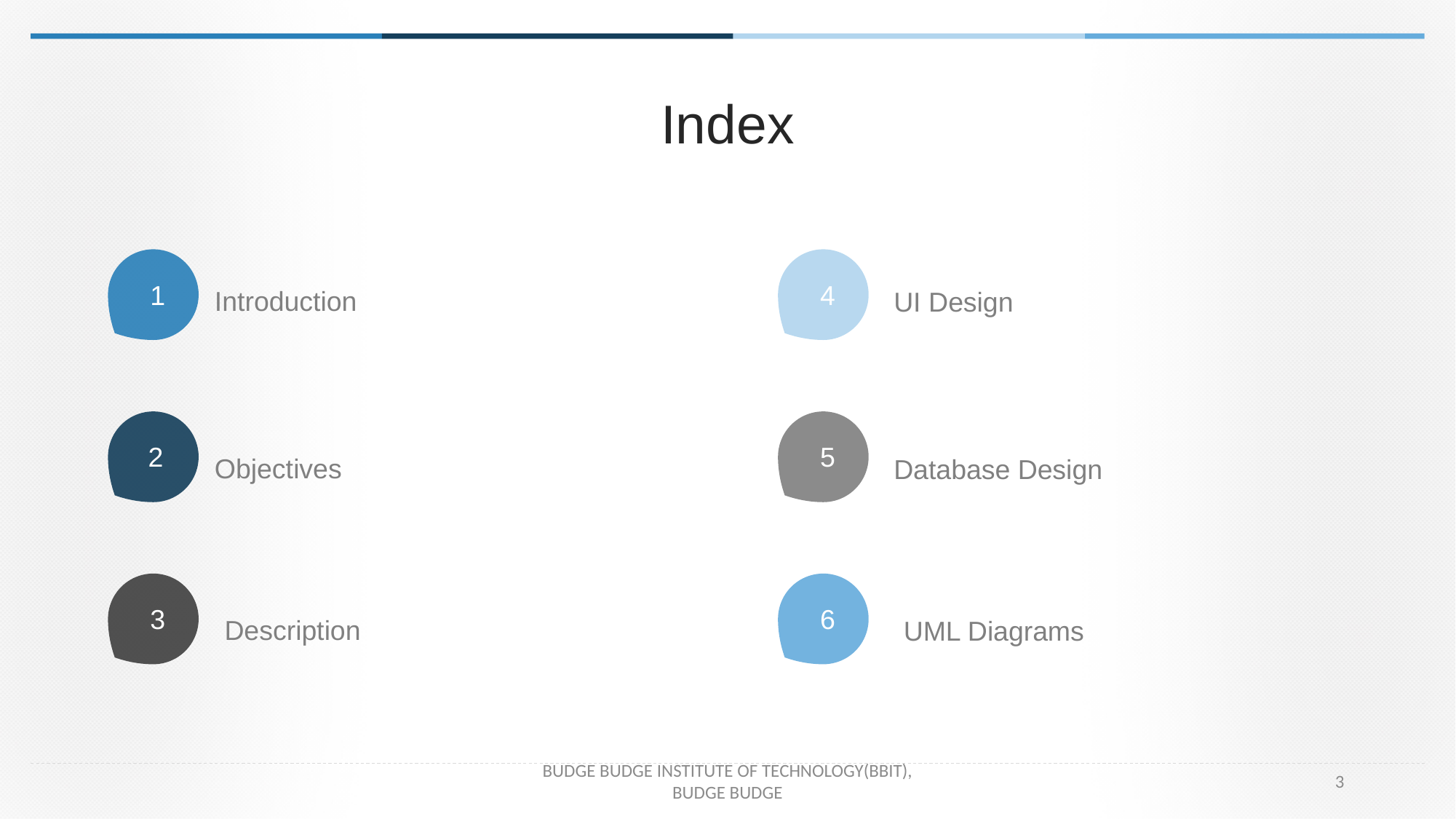

Index

Introduction

1

UI Design

4

2

Objectives

5

Database Design

Description

3

6

UML Diagrams
BUDGE BUDGE INSTITUTE OF TECHNOLOGY(BBIT),
BUDGE BUDGE
3